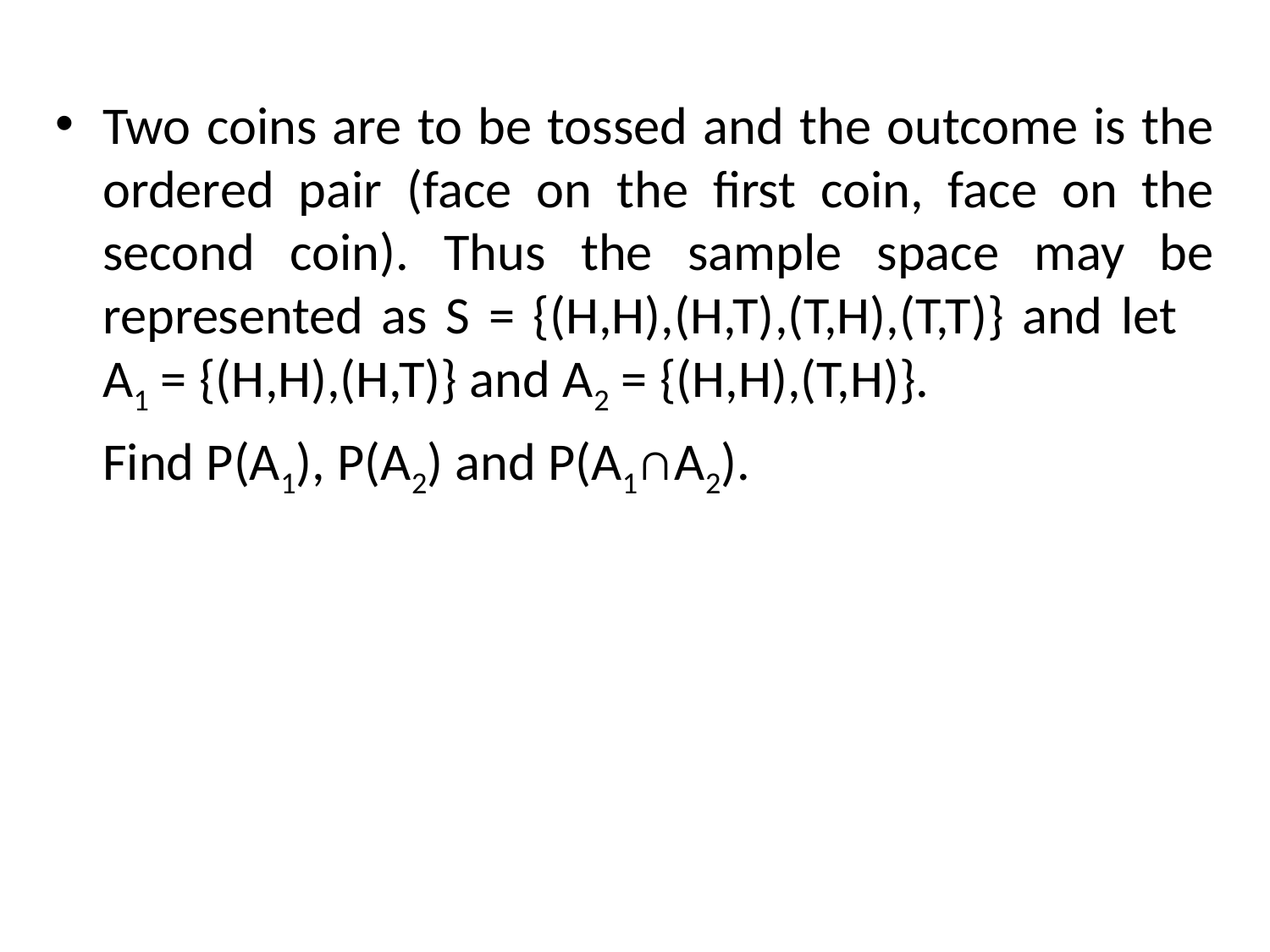

Two coins are to be tossed and the outcome is the ordered pair (face on the first coin, face on the second coin). Thus the sample space may be represented as S = {(H,H),(H,T),(T,H),(T,T)} and let   A1 = {(H,H),(H,T)} and A2 = {(H,H),(T,H)}.
	Find P(A1), P(A2) and P(A1∩A2).